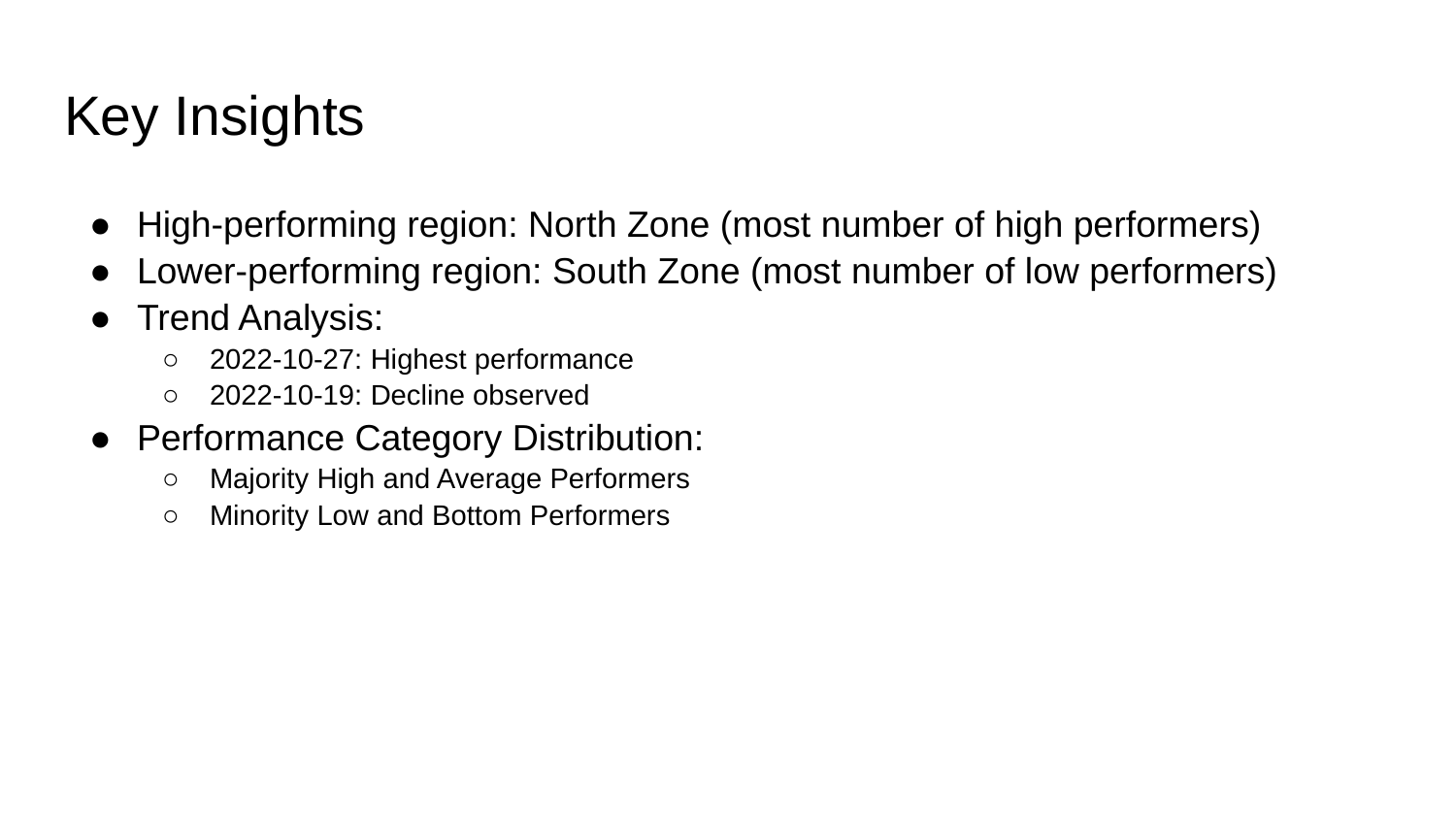

# Key Insights
High-performing region: North Zone (most number of high performers)
Lower-performing region: South Zone (most number of low performers)
Trend Analysis:
2022-10-27: Highest performance
2022-10-19: Decline observed
Performance Category Distribution:
Majority High and Average Performers
Minority Low and Bottom Performers